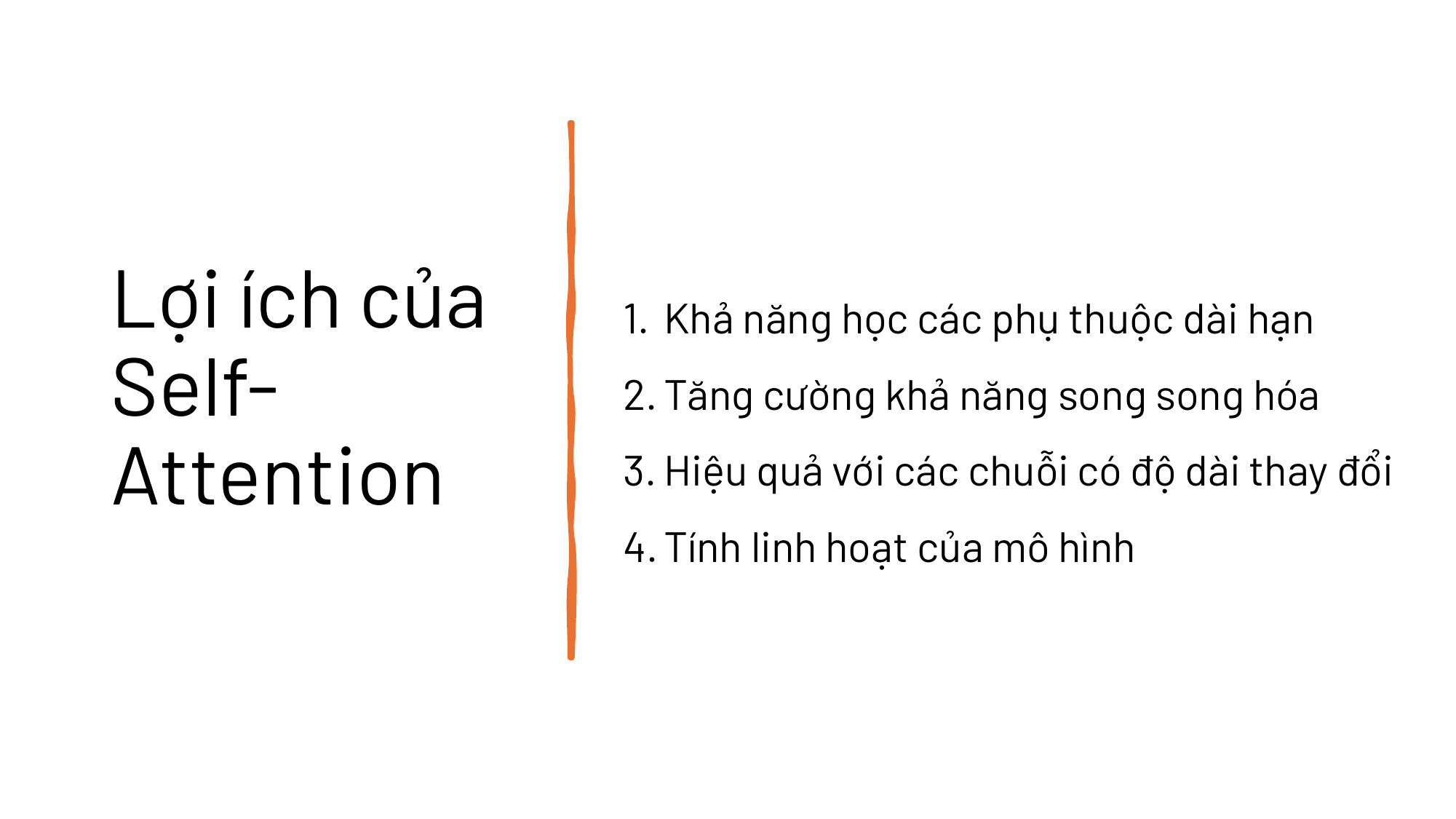

# Lợi ích của Self-Attention
Khả năng học các phụ thuộc dài hạn
Tăng cường khả năng song song hóa
Hiệu quả với các chuỗi có độ dài thay đổi
Tính linh hoạt của mô hình